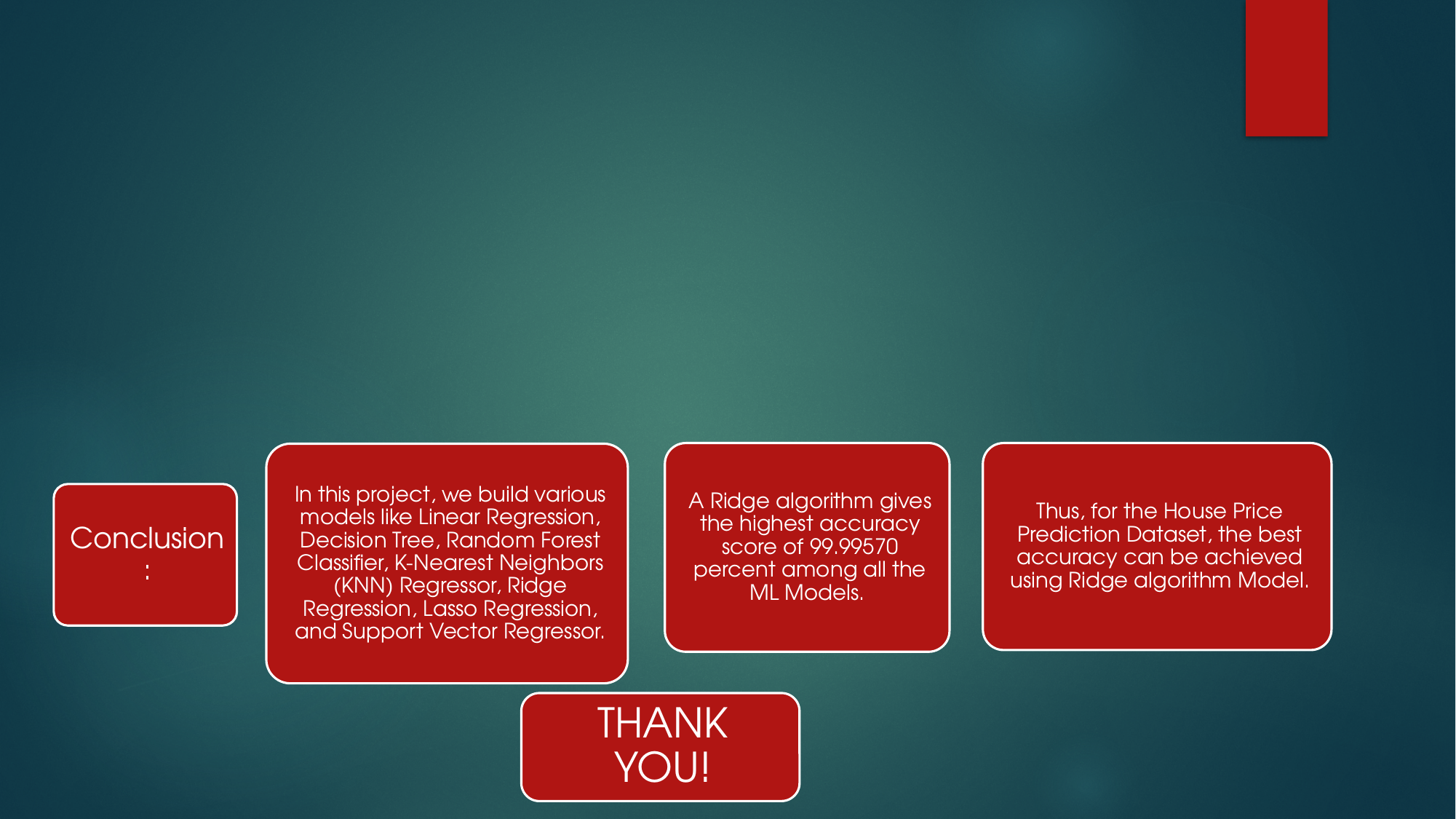

Conclusion:
In this project, we build various models like Linear Regression, Decision Tree, Random Forest Classifier, K-Nearest Neighbors (KNN) Regressor, Ridge Regression, Lasso Regression, and Support Vector Regressor.
A Ridge algorithm gives the highest accuracy score of 99.99570 percent among all the ML Models.
Thus, for the House Price Prediction Dataset, the best accuracy can be achieved using Ridge algorithm Model.
THANK YOU!